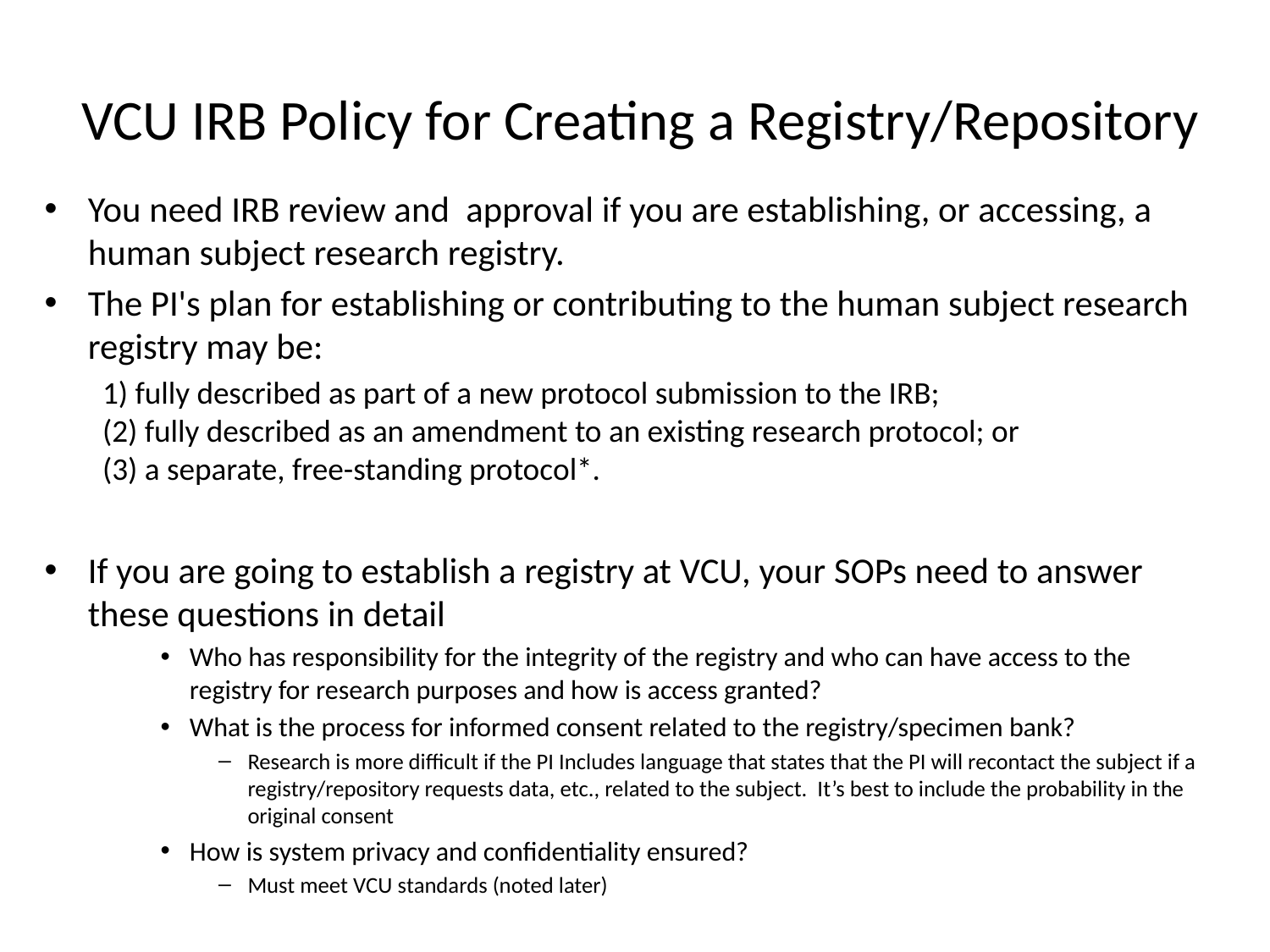

# VCU IRB Policy for Creating a Registry/Repository
You need IRB review and  approval if you are establishing, or accessing, a human subject research registry.
The PI's plan for establishing or contributing to the human subject research registry may be:
1) fully described as part of a new protocol submission to the IRB;
(2) fully described as an amendment to an existing research protocol; or 
(3) a separate, free-standing protocol*.

If you are going to establish a registry at VCU, your SOPs need to answer these questions in detail
Who has responsibility for the integrity of the registry and who can have access to the registry for research purposes and how is access granted?
What is the process for informed consent related to the registry/specimen bank?
Research is more difficult if the PI Includes language that states that the PI will recontact the subject if a registry/repository requests data, etc., related to the subject.  It’s best to include the probability in the original consent
How is system privacy and confidentiality ensured?
Must meet VCU standards (noted later)